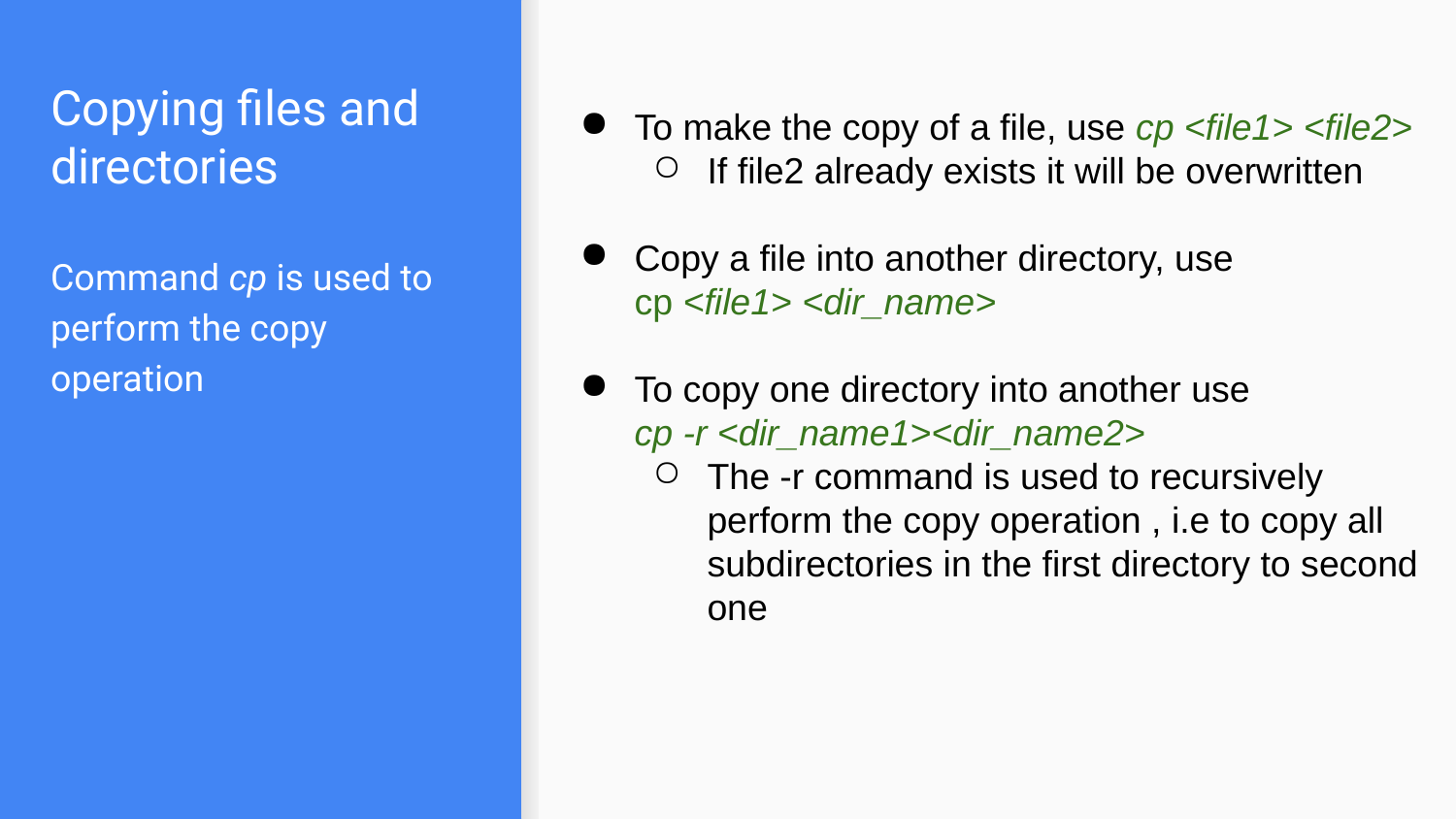

To make the copy of a file, use cp <file1> <file2>
If file2 already exists it will be overwritten

Copy a file into another directory, use
cp <file1> <dir_name>

To copy one directory into another use
cp -r <dir_name1><dir_name2>
The -r command is used to recursively perform the copy operation , i.e to copy all subdirectories in the first directory to second one

# Copying files and directories
Command cp is used to perform the copy operation